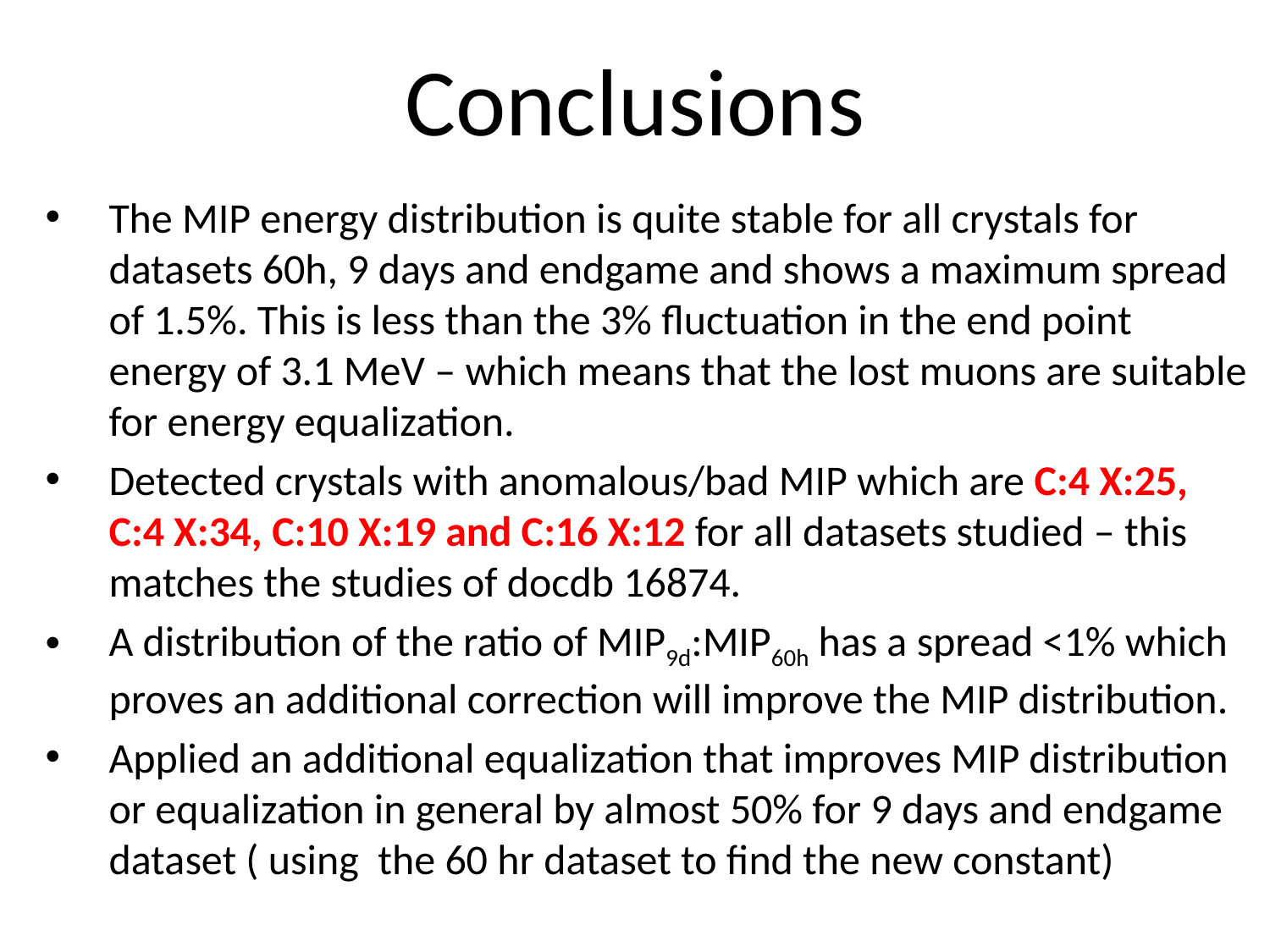

# Conclusions
The MIP energy distribution is quite stable for all crystals for datasets 60h, 9 days and endgame and shows a maximum spread of 1.5%. This is less than the 3% fluctuation in the end point energy of 3.1 MeV – which means that the lost muons are suitable for energy equalization.
Detected crystals with anomalous/bad MIP which are C:4 X:25, C:4 X:34, C:10 X:19 and C:16 X:12 for all datasets studied – this matches the studies of docdb 16874.
A distribution of the ratio of MIP9d:MIP60h has a spread <1% which proves an additional correction will improve the MIP distribution.
Applied an additional equalization that improves MIP distribution or equalization in general by almost 50% for 9 days and endgame dataset ( using  the 60 hr dataset to find the new constant)